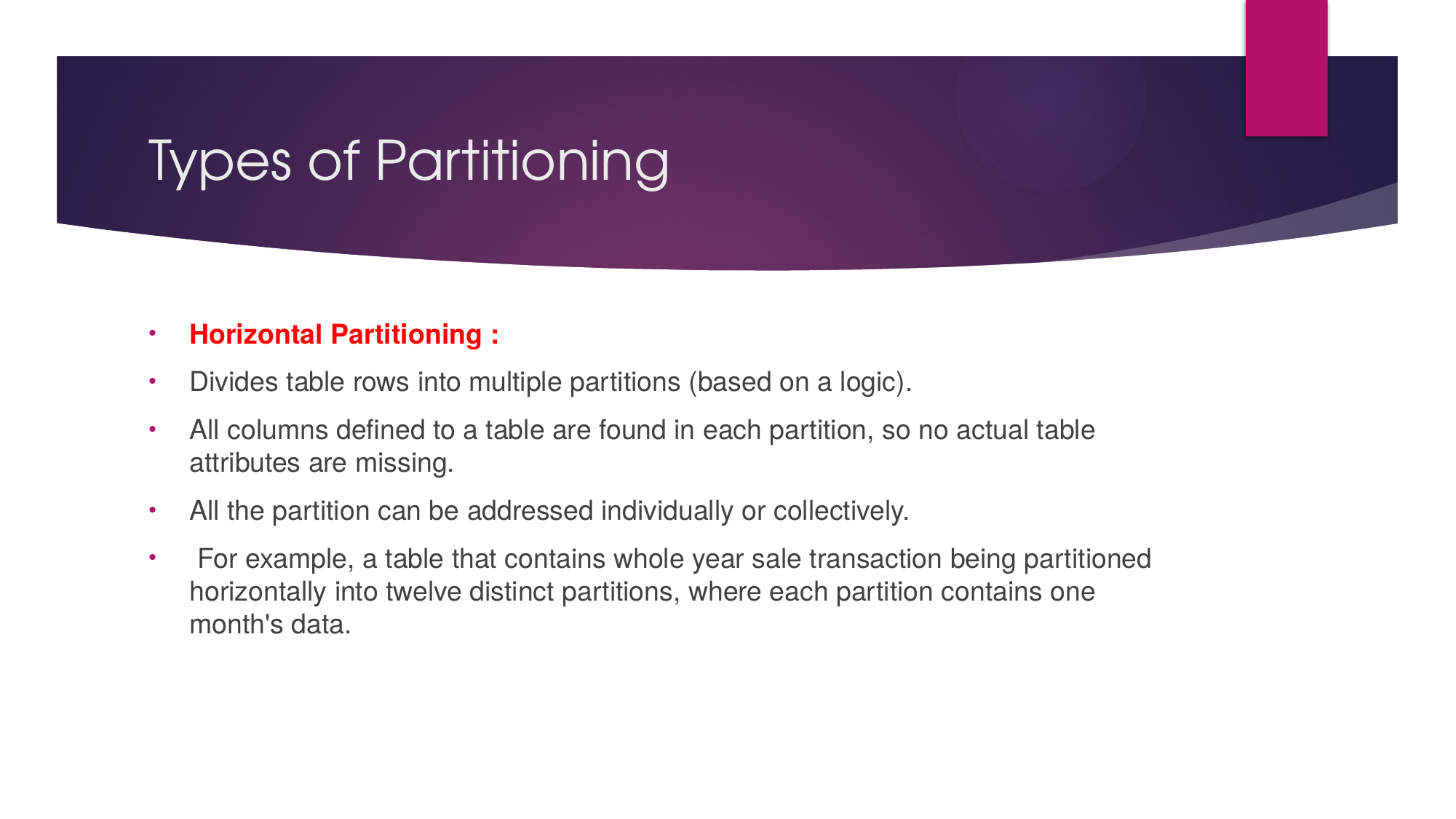

# Types of Partitioning
Horizontal Partitioning :
Divides table rows into multiple partitions (based on a logic).
All columns defined to a table are found in each partition, so no actual table attributes are missing.
All the partition can be addressed individually or collectively.
 For example, a table that contains whole year sale transaction being partitioned horizontally into twelve distinct partitions, where each partition contains one month's data.